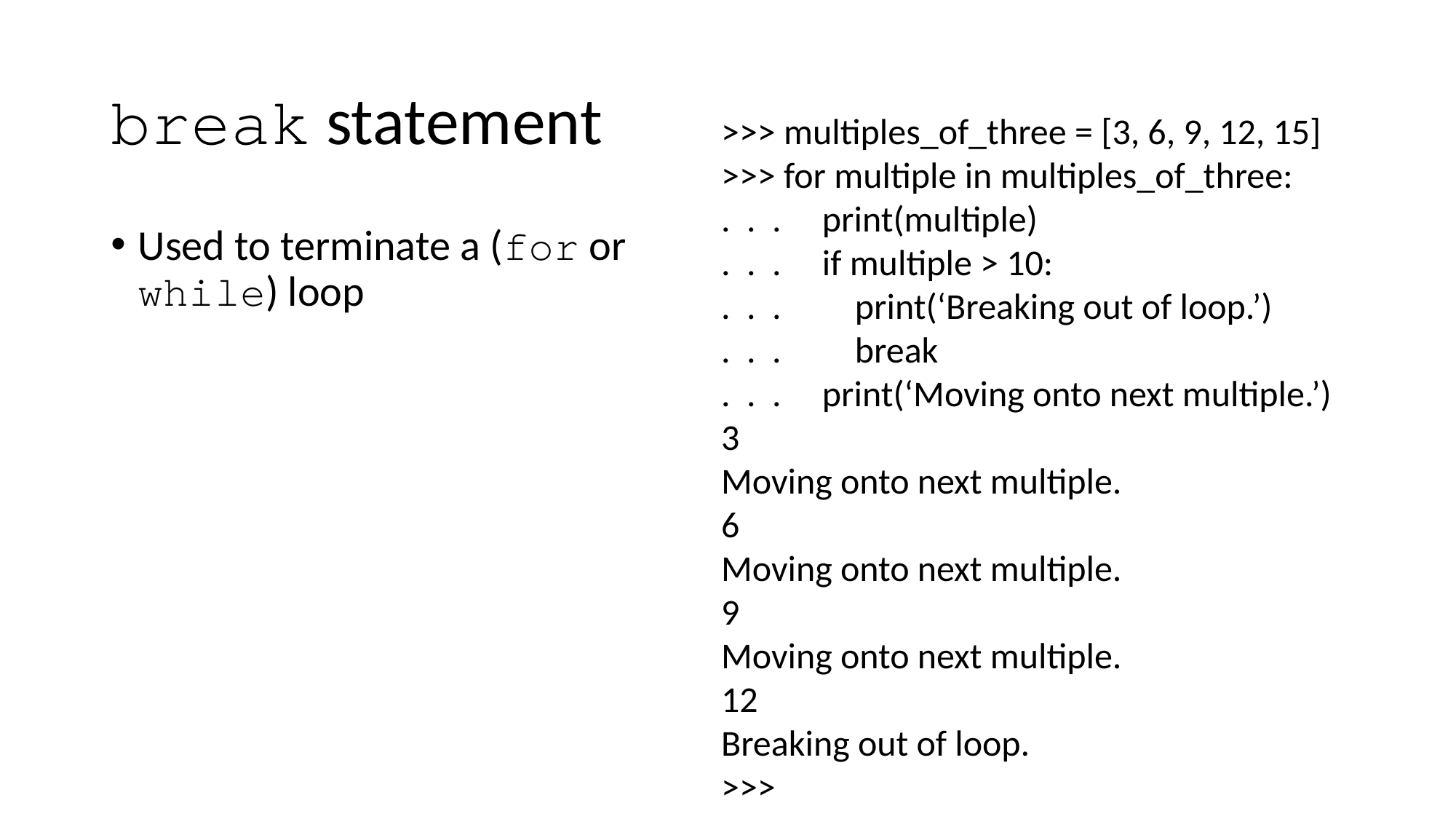

# break statement
>>> multiples_of_three = [3, 6, 9, 12, 15]
>>> for multiple in multiples_of_three:
.  .  .     print(multiple)
.  .  .     if multiple > 10:
.  .  .         print(‘Breaking out of loop.’)
.  .  .         break
.  .  .     print(‘Moving onto next multiple.’)
3
Moving onto next multiple.
6
Moving onto next multiple.
9
Moving onto next multiple.
12
Breaking out of loop.
>>>
Used to terminate a (for or while) loop